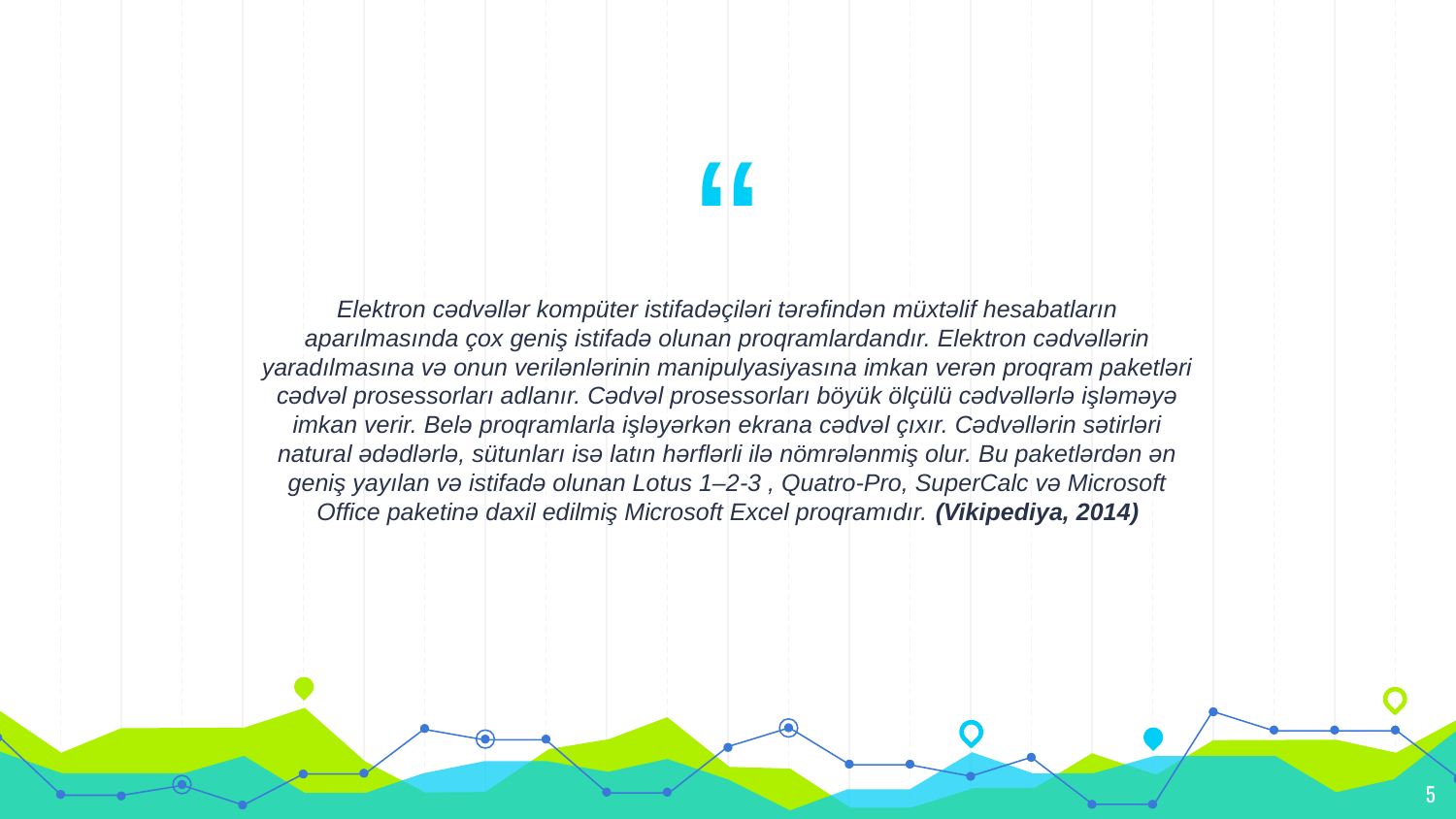

Elektron cədvəllər kompüter istifadəçiləri tərəfindən müxtəlif hesabatların aparılmasında çox geniş istifadə olunan proqramlardandır. Elektron cədvəllərin yaradılmasına və onun verilənlərinin manipulyasiyasına imkan verən proqram paketləri cədvəl prosessorları adlanır. Cədvəl prosessorları böyük ölçülü cədvəllərlə işləməyə imkan verir. Belə proqramlarla işləyərkən ekrana cədvəl çıxır. Cədvəllərin sətirləri natural ədədlərlə, sütunları isə latın hərflərli ilə nömrələnmiş olur. Bu paketlərdən ən geniş yayılan və istifadə olunan Lotus 1–2-3 , Quatro-Pro, SuperCalc və Microsoft Office paketinə daxil edilmiş Microsoft Excel proqramıdır. (Vikipediya, 2014)
5